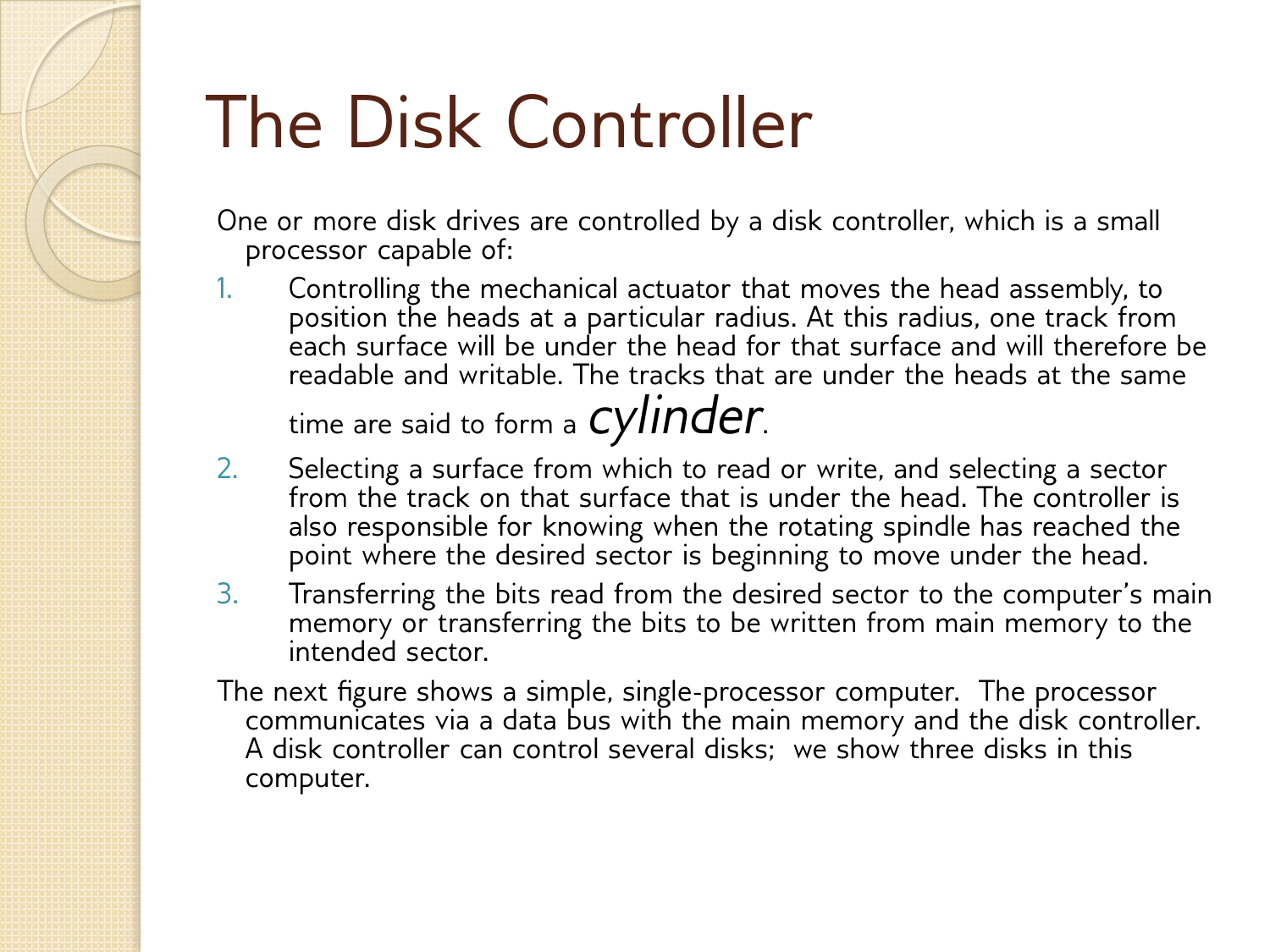

# The Disk Controller
One or more disk drives are controlled by a disk controller, which is a small processor capable of:
Controlling the mechanical actuator that moves the head assembly, to position the heads at a particular radius. At this radius, one track from each surface will be under the head for that surface and will therefore be readable and writable. The tracks that are under the heads at the same time are said to form a cylinder.
Selecting a surface from which to read or write, and selecting a sector from the track on that surface that is under the head. The controller is also responsible for knowing when the rotating spindle has reached the point where the desired sector is beginning to move under the head.
Transferring the bits read from the desired sector to the computer’s main memory or transferring the bits to be written from main memory to the intended sector.
The next figure shows a simple, single-processor computer.  The processor communicates via a data bus with the main memory and the disk controller.  A disk controller can control several disks;  we show three disks in this computer.